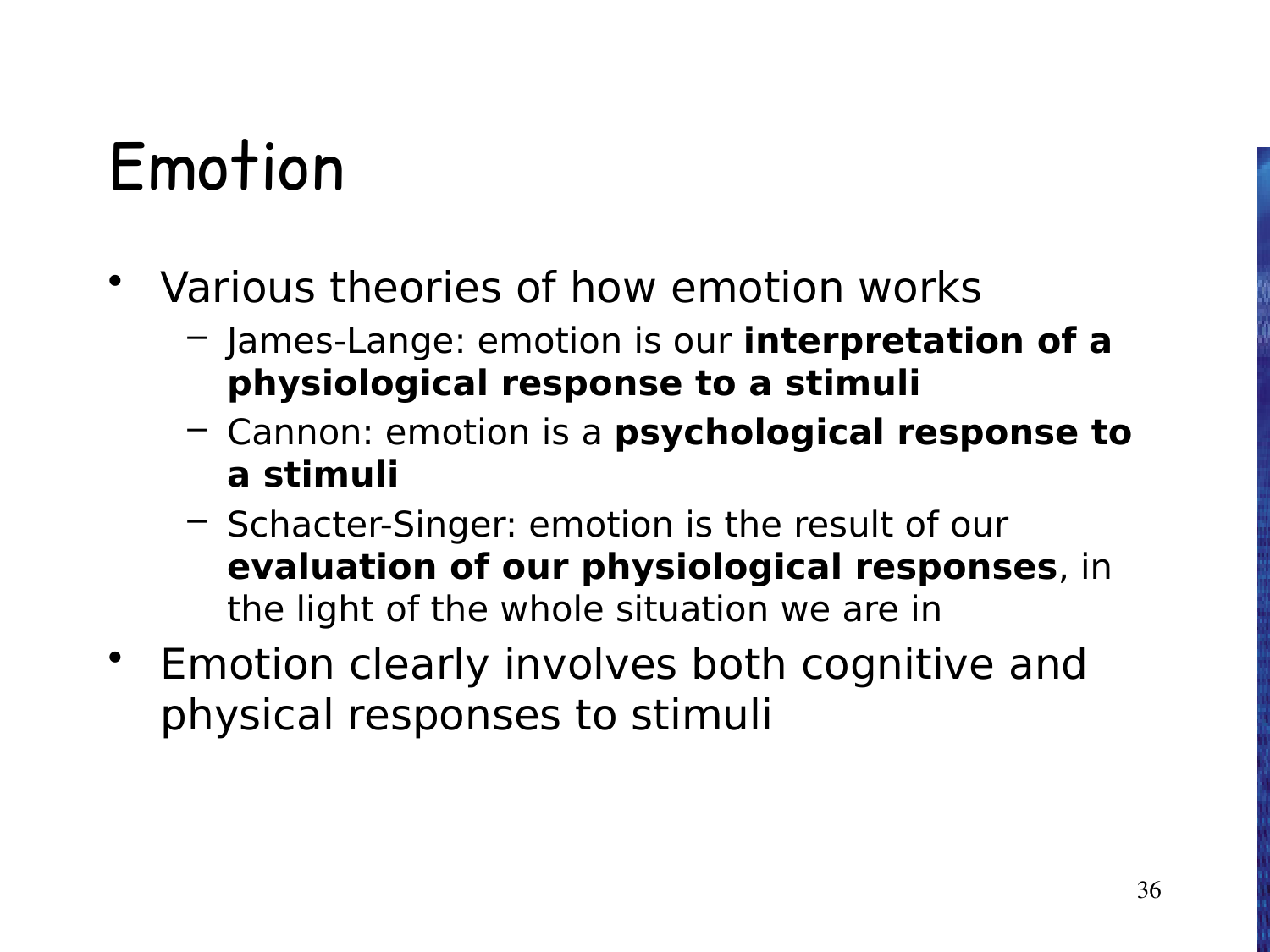

# Emotion
Various theories of how emotion works
James-Lange: emotion is our interpretation of a physiological response to a stimuli
Cannon: emotion is a psychological response to a stimuli
Schacter-Singer: emotion is the result of our evaluation of our physiological responses, in the light of the whole situation we are in
Emotion clearly involves both cognitive and physical responses to stimuli
36